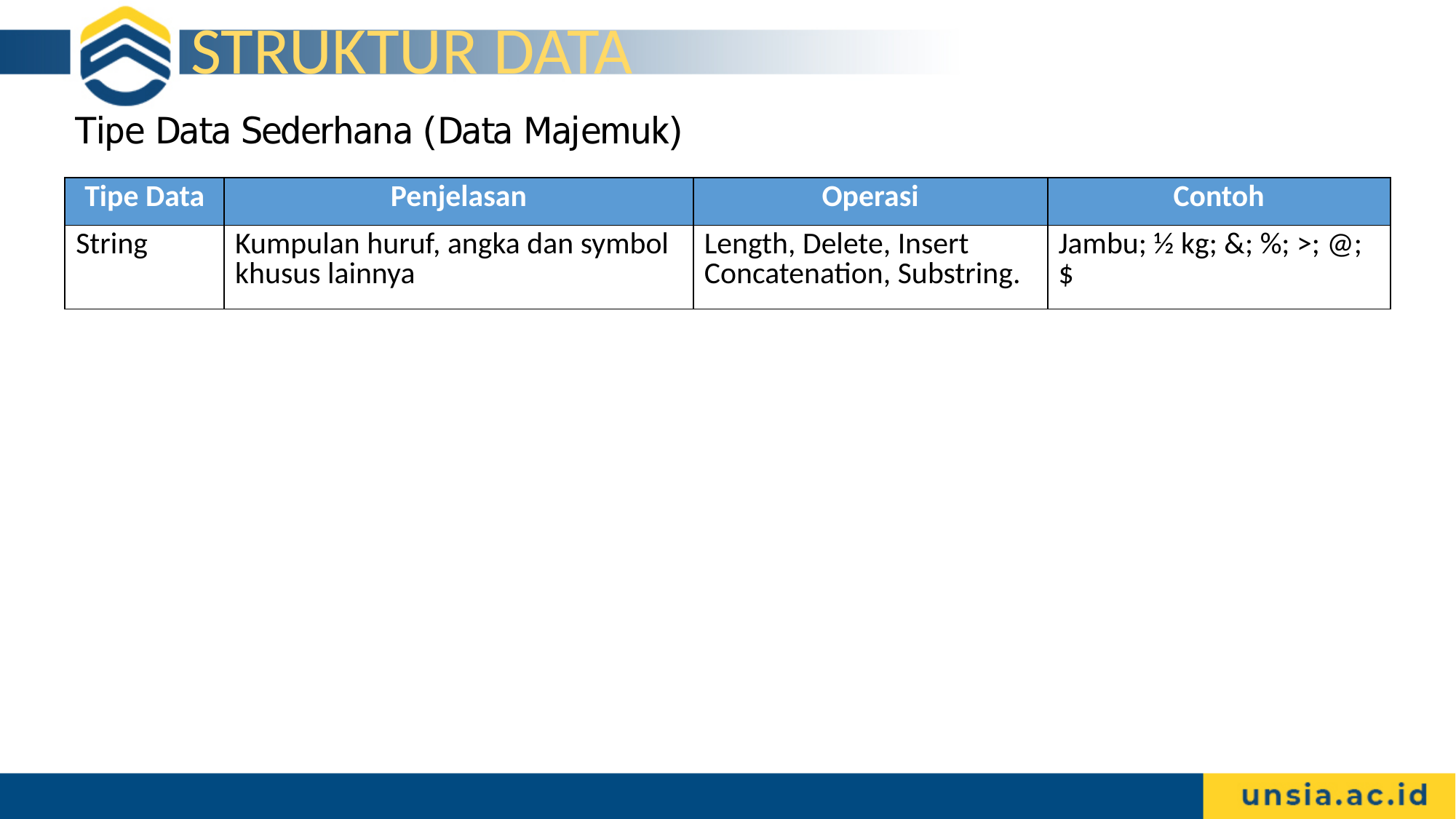

# STRUKTUR DATA
Tipe Data Sederhana (Data Majemuk)

| Tipe Data | Penjelasan | Operasi | Contoh |
| --- | --- | --- | --- |
| String | Kumpulan huruf, angka dan symbol khusus lainnya | Length, Delete, Insert Concatenation, Substring. | Jambu; ½ kg; &; %; >; @; $ |